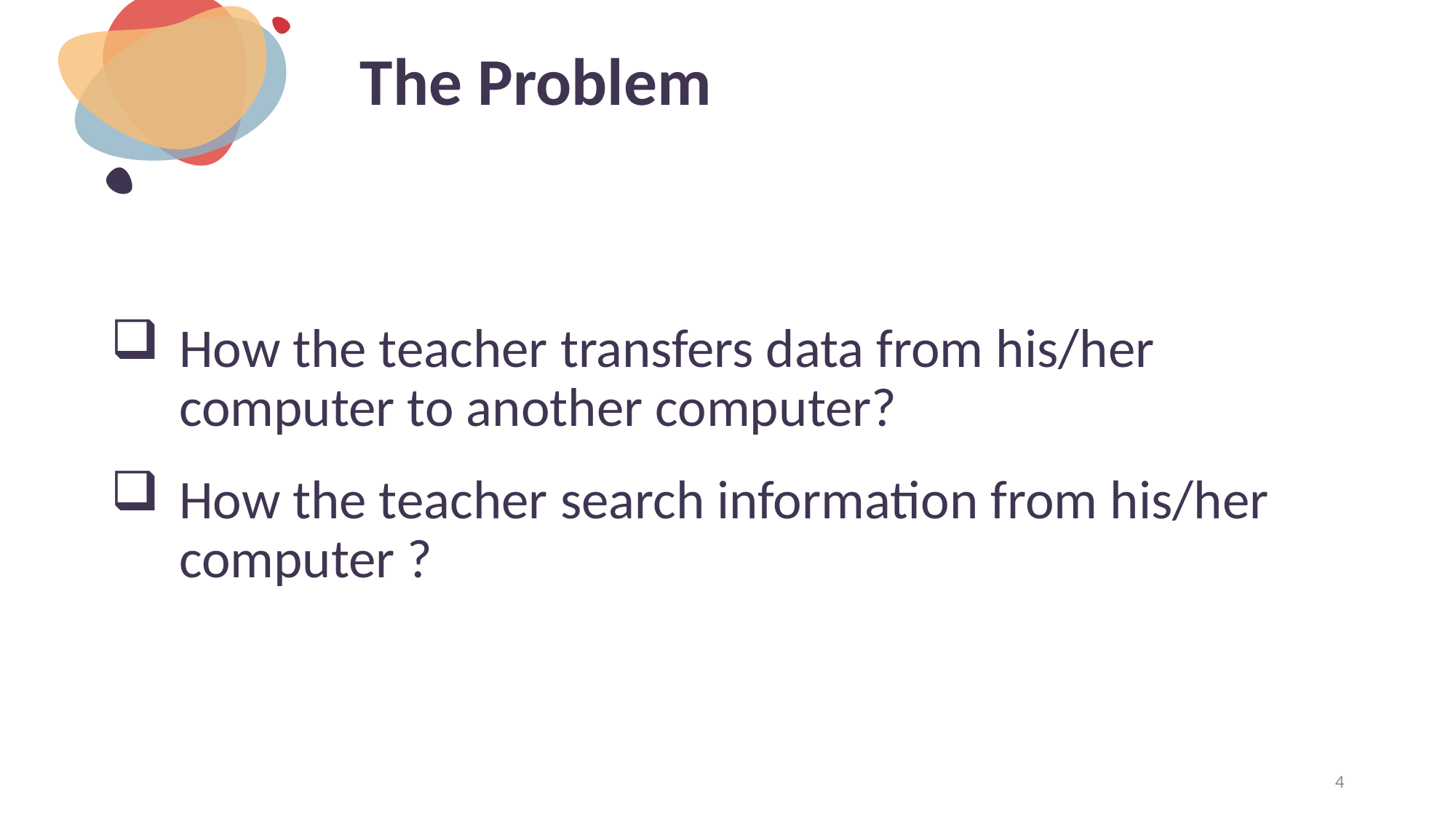

# The Problem
How the teacher transfers data from his/her computer to another computer?
How the teacher search information from his/her  computer ?
4